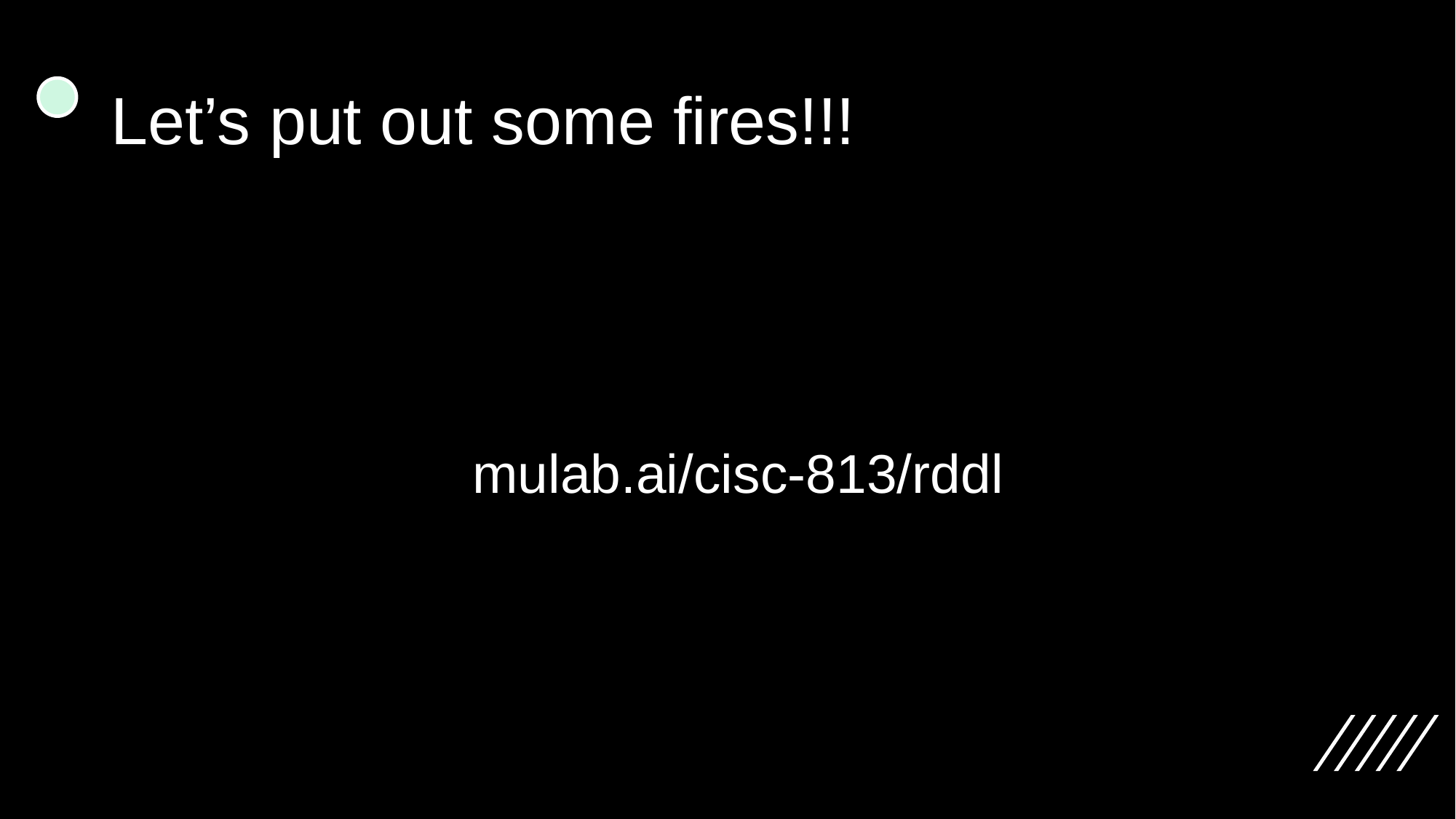

# Let’s put out some fires!!!

mulab.ai/cisc-813/rddl